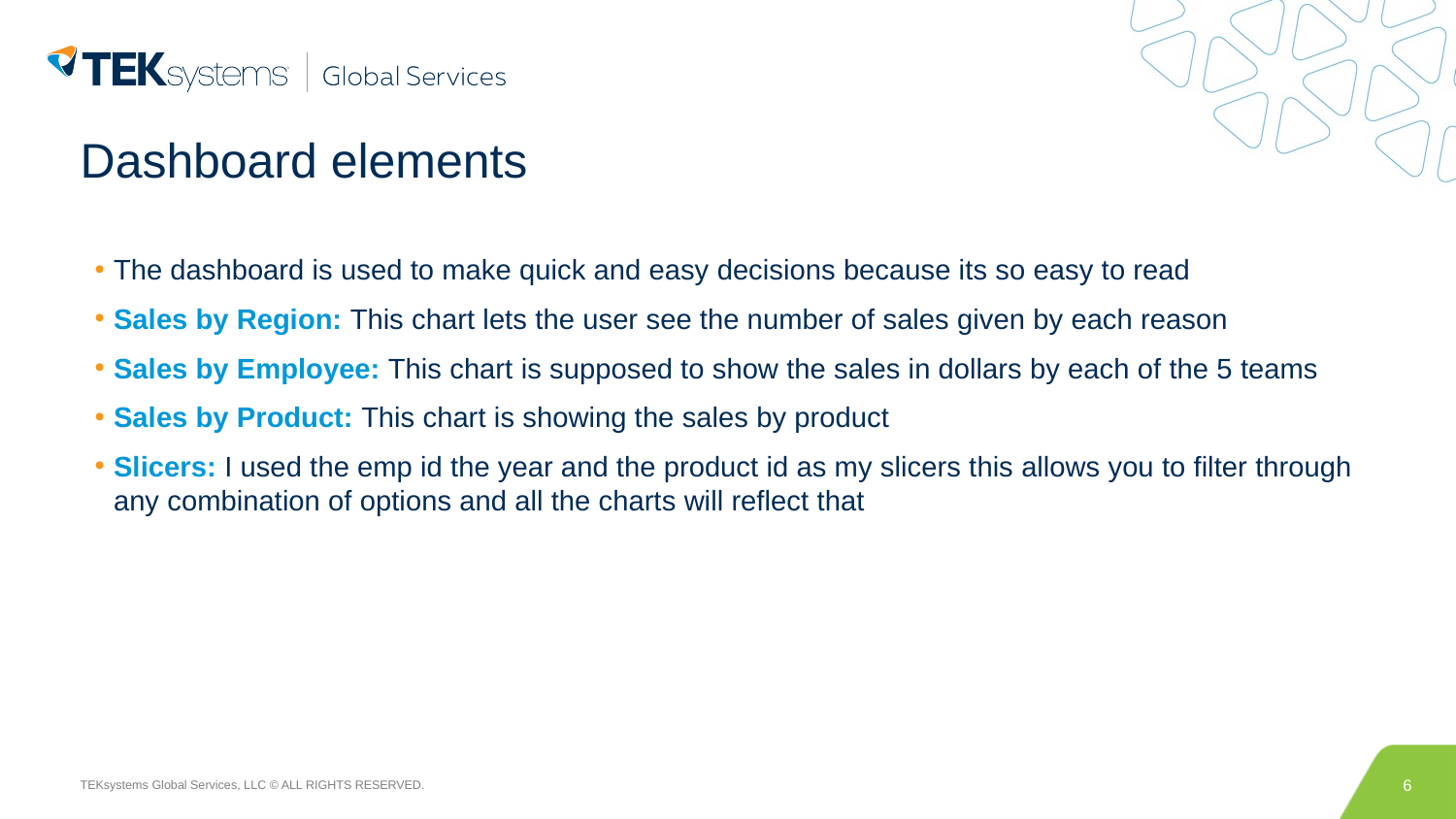

# Dashboard elements
The dashboard is used to make quick and easy decisions because its so easy to read
Sales by Region: This chart lets the user see the number of sales given by each reason
Sales by Employee: This chart is supposed to show the sales in dollars by each of the 5 teams
Sales by Product: This chart is showing the sales by product
Slicers: I used the emp id the year and the product id as my slicers this allows you to filter through any combination of options and all the charts will reflect that
6